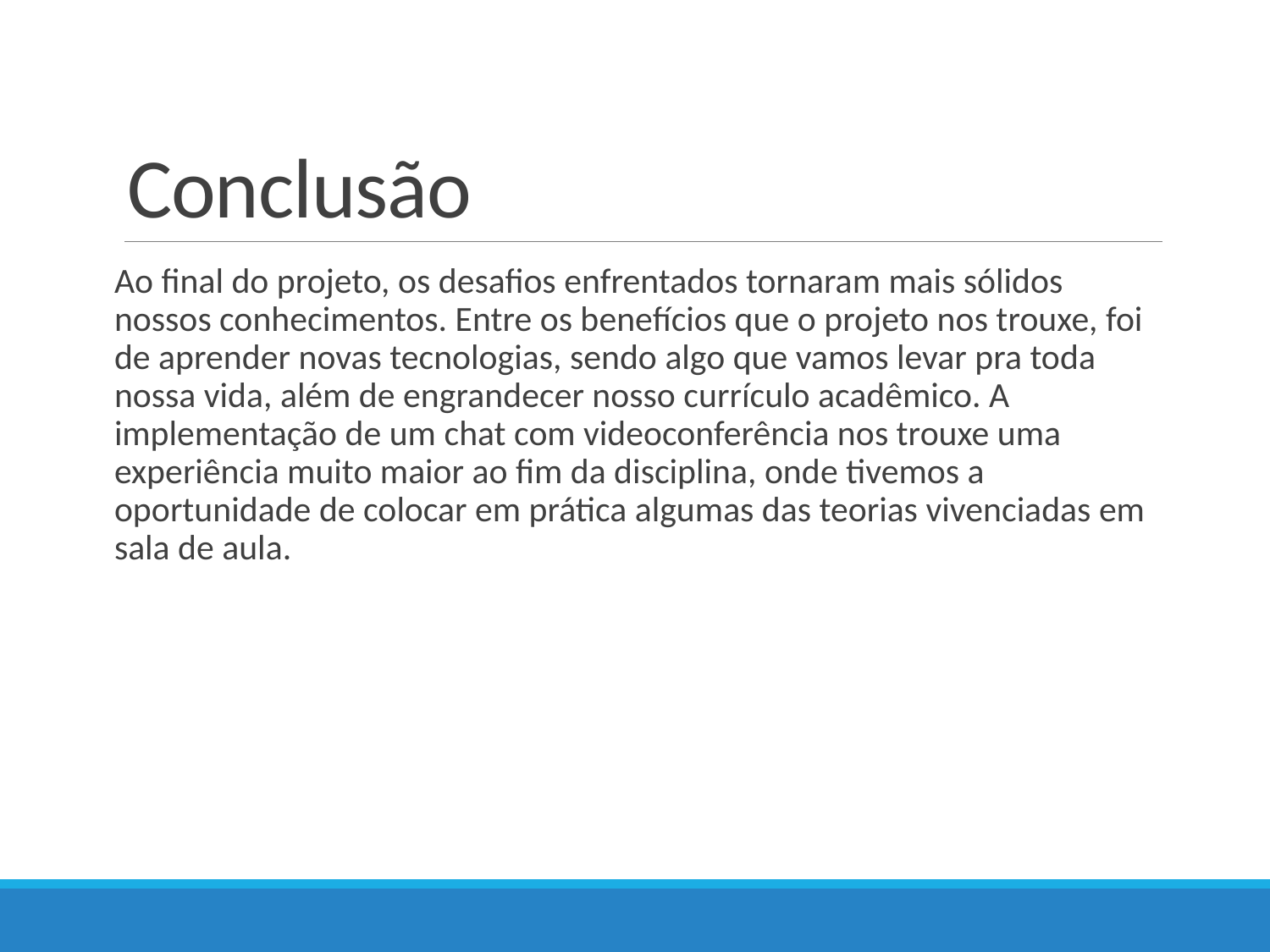

# Conclusão
Ao final do projeto, os desafios enfrentados tornaram mais sólidos nossos conhecimentos. Entre os benefícios que o projeto nos trouxe, foi de aprender novas tecnologias, sendo algo que vamos levar pra toda nossa vida, além de engrandecer nosso currículo acadêmico. A implementação de um chat com videoconferência nos trouxe uma experiência muito maior ao fim da disciplina, onde tivemos a oportunidade de colocar em prática algumas das teorias vivenciadas em sala de aula.